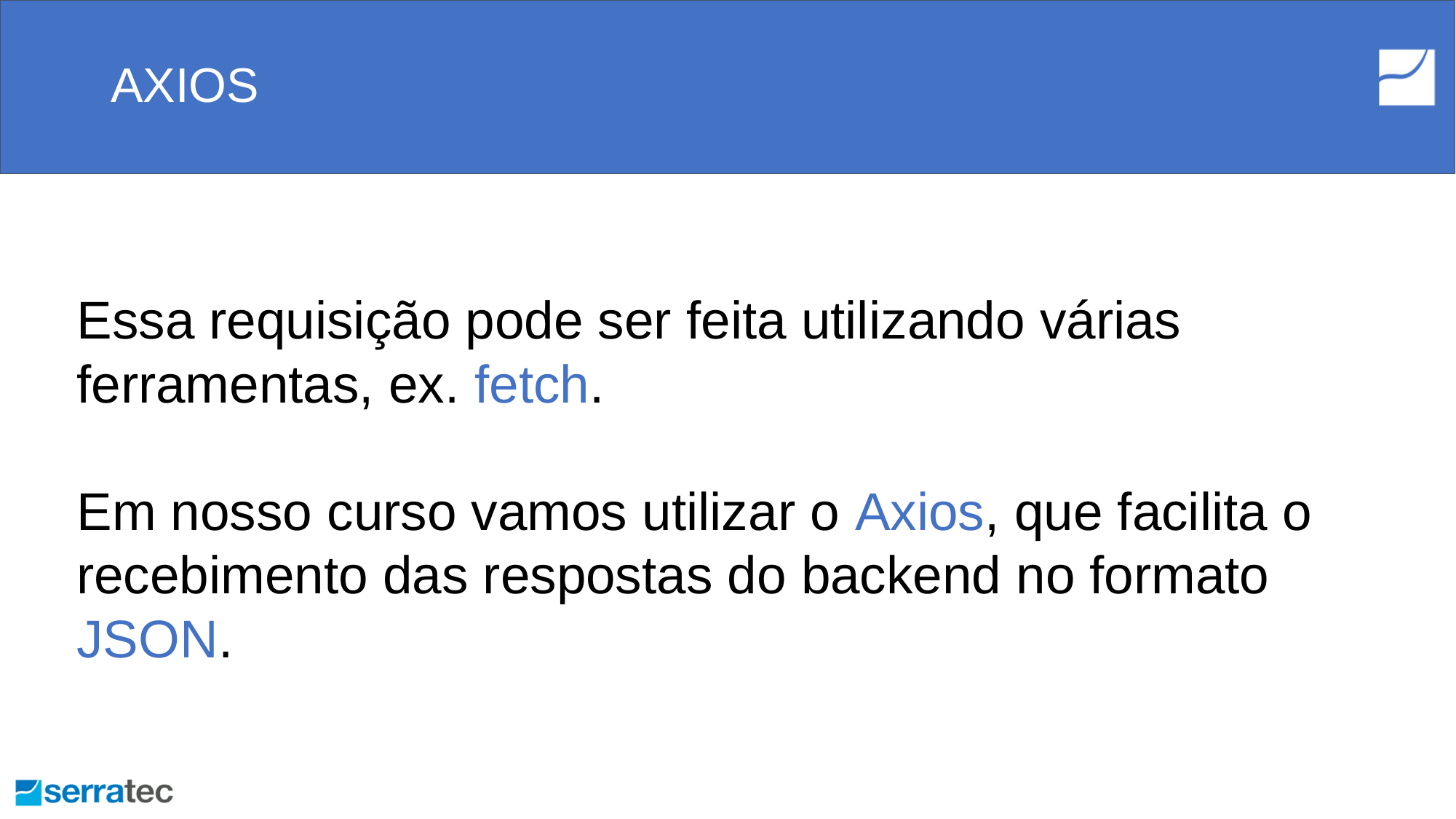

# AXIOS
Essa requisição pode ser feita utilizando várias ferramentas, ex. fetch.

Em nosso curso vamos utilizar o Axios, que facilita o recebimento das respostas do backend no formato JSON.